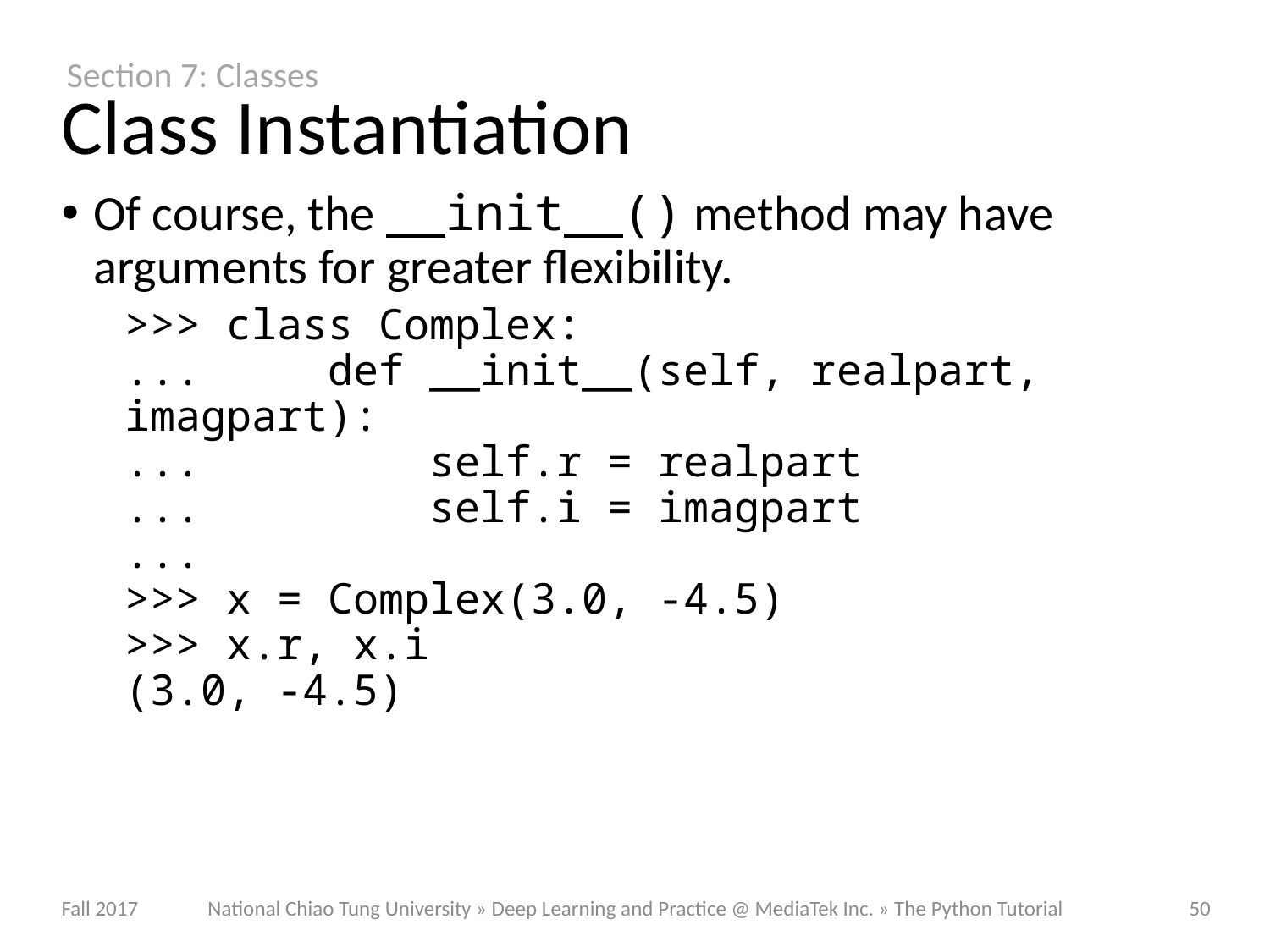

Section 7: Classes
# Class Instantiation
Of course, the __init__() method may have arguments for greater flexibility.
>>> class Complex:
...     def __init__(self, realpart, imagpart):
...         self.r = realpart
...         self.i = imagpart
...
>>> x = Complex(3.0, -4.5)
>>> x.r, x.i
(3.0, -4.5)
National Chiao Tung University » Deep Learning and Practice @ MediaTek Inc. » The Python Tutorial
Fall 2017
50